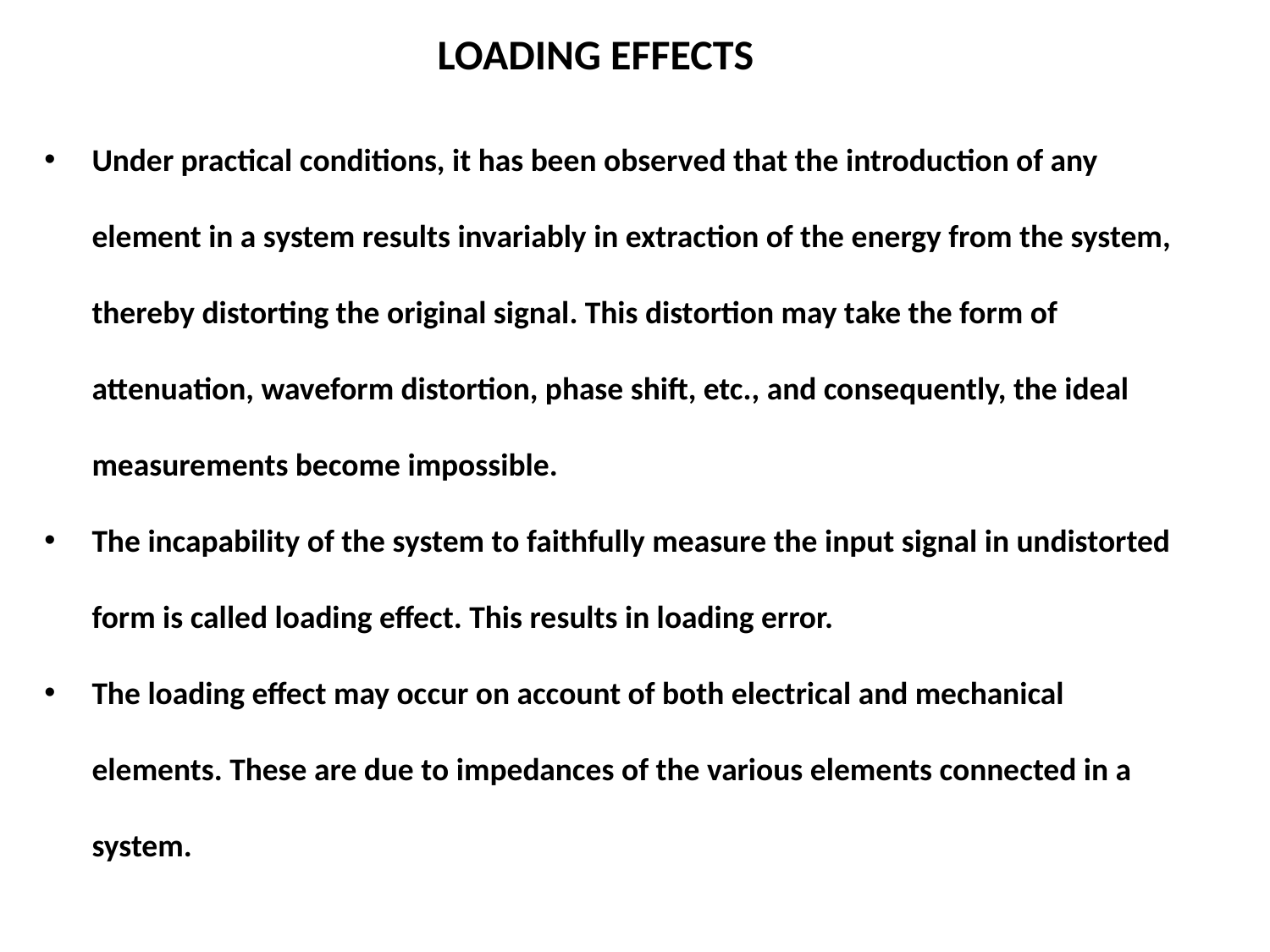

LOADING EFFECTS
Under practical conditions, it has been observed that the introduction of any element in a system results invariably in extraction of the energy from the system, thereby distorting the original signal. This distortion may take the form of attenuation, waveform distortion, phase shift, etc., and consequently, the ideal measurements become impossible.
The incapability of the system to faithfully measure the input signal in undistorted form is called loading effect. This results in loading error.
The loading effect may occur on account of both electrical and mechanical elements. These are due to impedances of the various elements connected in a system.